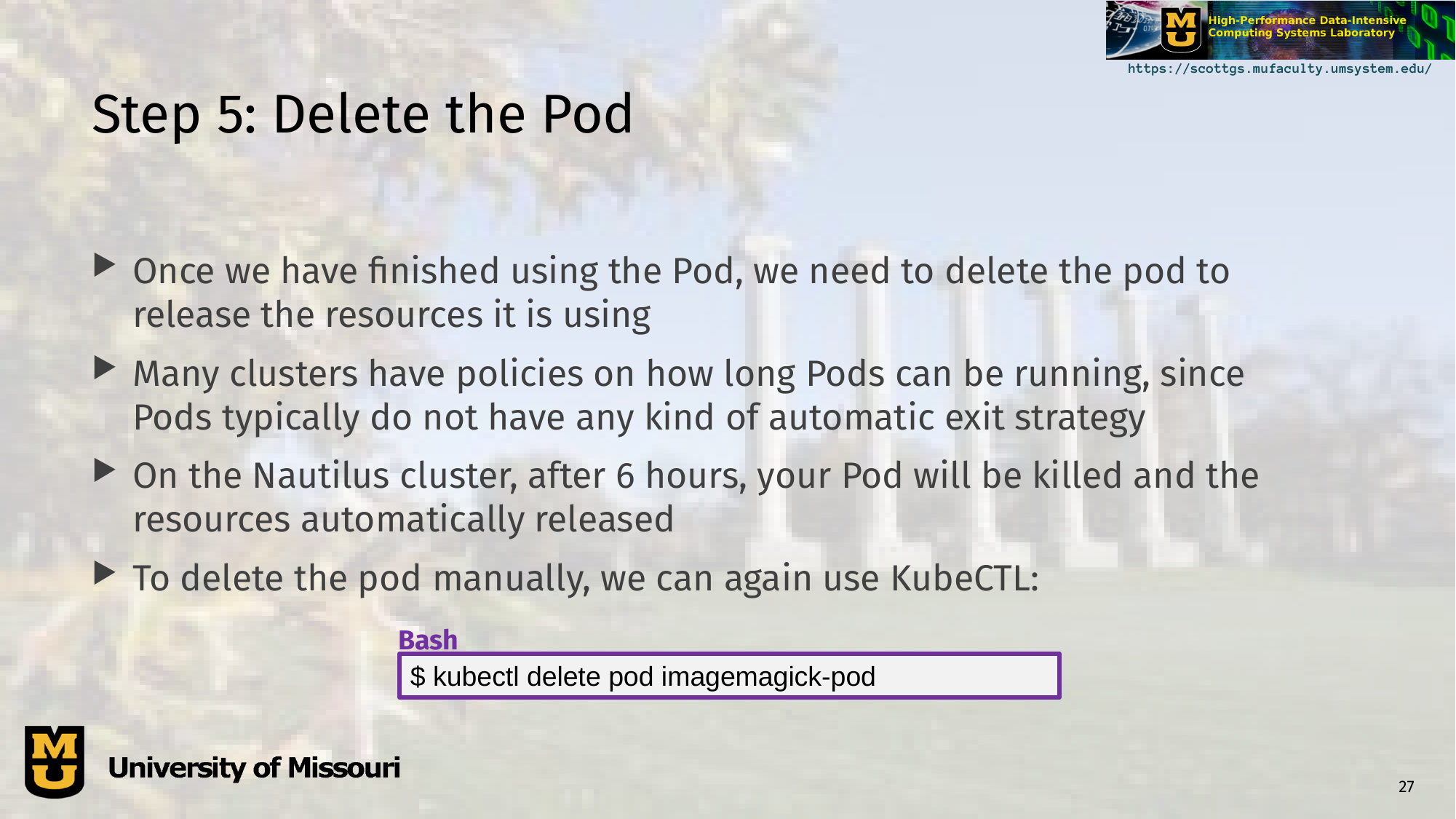

# Step 5: Delete the Pod
Once we have finished using the Pod, we need to delete the pod to release the resources it is using
Many clusters have policies on how long Pods can be running, since Pods typically do not have any kind of automatic exit strategy
On the Nautilus cluster, after 6 hours, your Pod will be killed and the resources automatically released
To delete the pod manually, we can again use KubeCTL:
Bash
$ kubectl delete pod imagemagick-pod
27